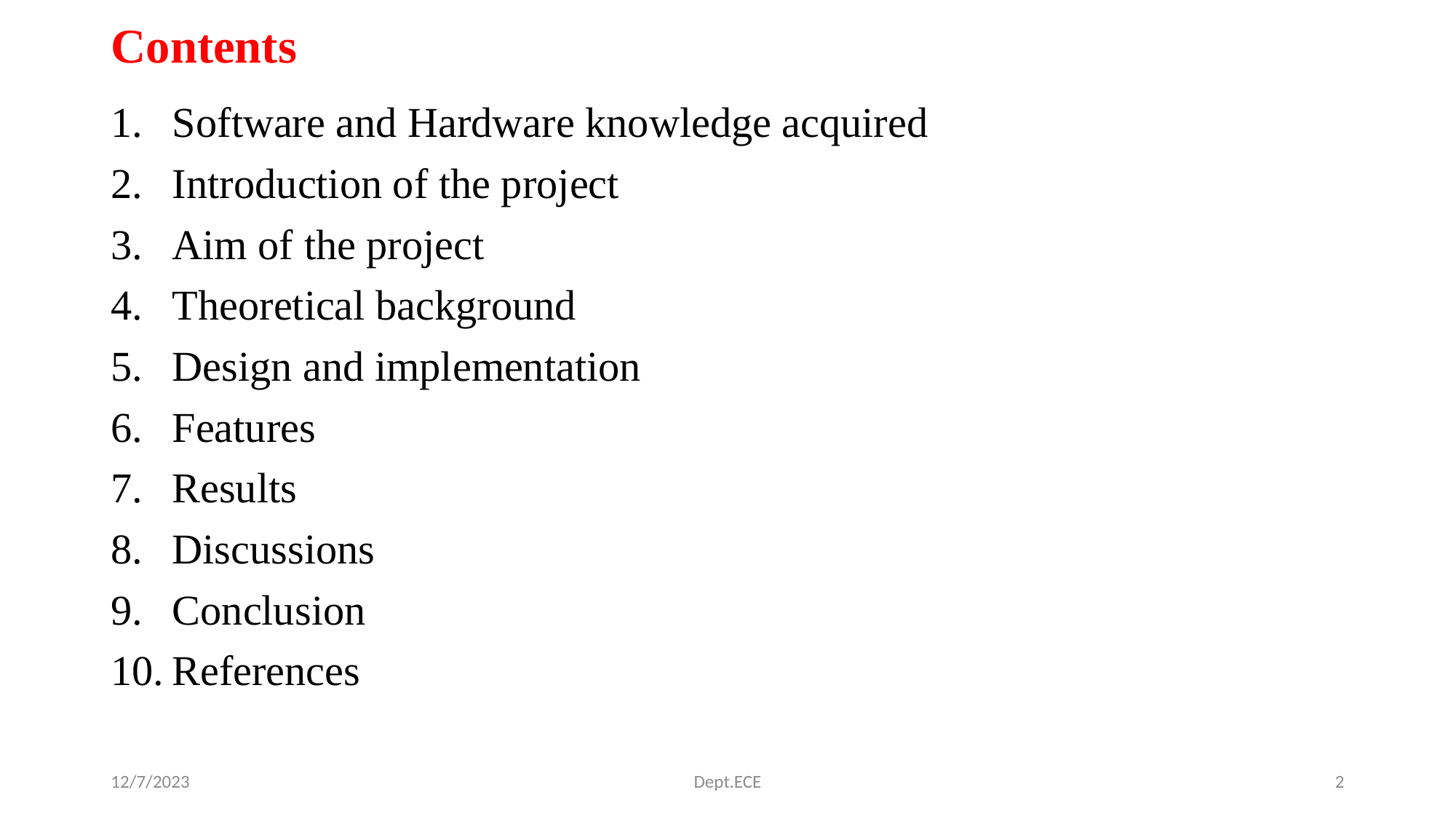

# Contents
Software and Hardware knowledge acquired
Introduction of the project
Aim of the project
Theoretical background
Design and implementation
Features
Results
Discussions
Conclusion
References

12/7/2023
Dept.ECE
2